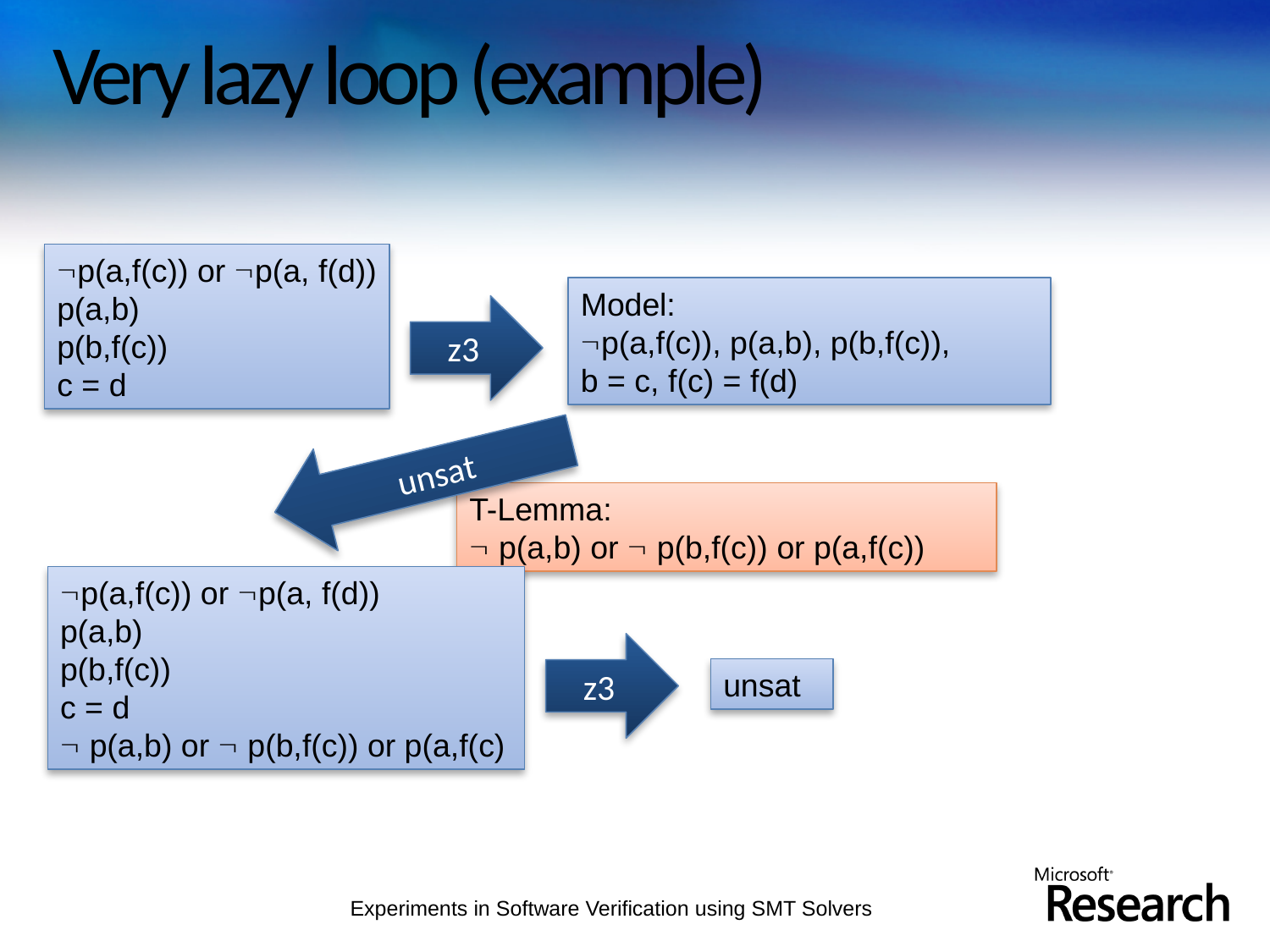

# Very lazy loop (example)
¬p(a,f(c)) or ¬p(a, f(d))
p(a,b)
p(b,f(c))
c = d
Model:
¬p(a,f(c)), p(a,b), p(b,f(c)),
b = c, f(c) = f(d)
z3
unsat
T-Lemma:
¬ p(a,b) or ¬ p(b,f(c)) or p(a,f(c))
¬p(a,f(c)) or ¬p(a, f(d))
p(a,b)
p(b,f(c))
c = d
¬ p(a,b) or ¬ p(b,f(c)) or p(a,f(c)
z3
unsat
Experiments in Software Verification using SMT Solvers